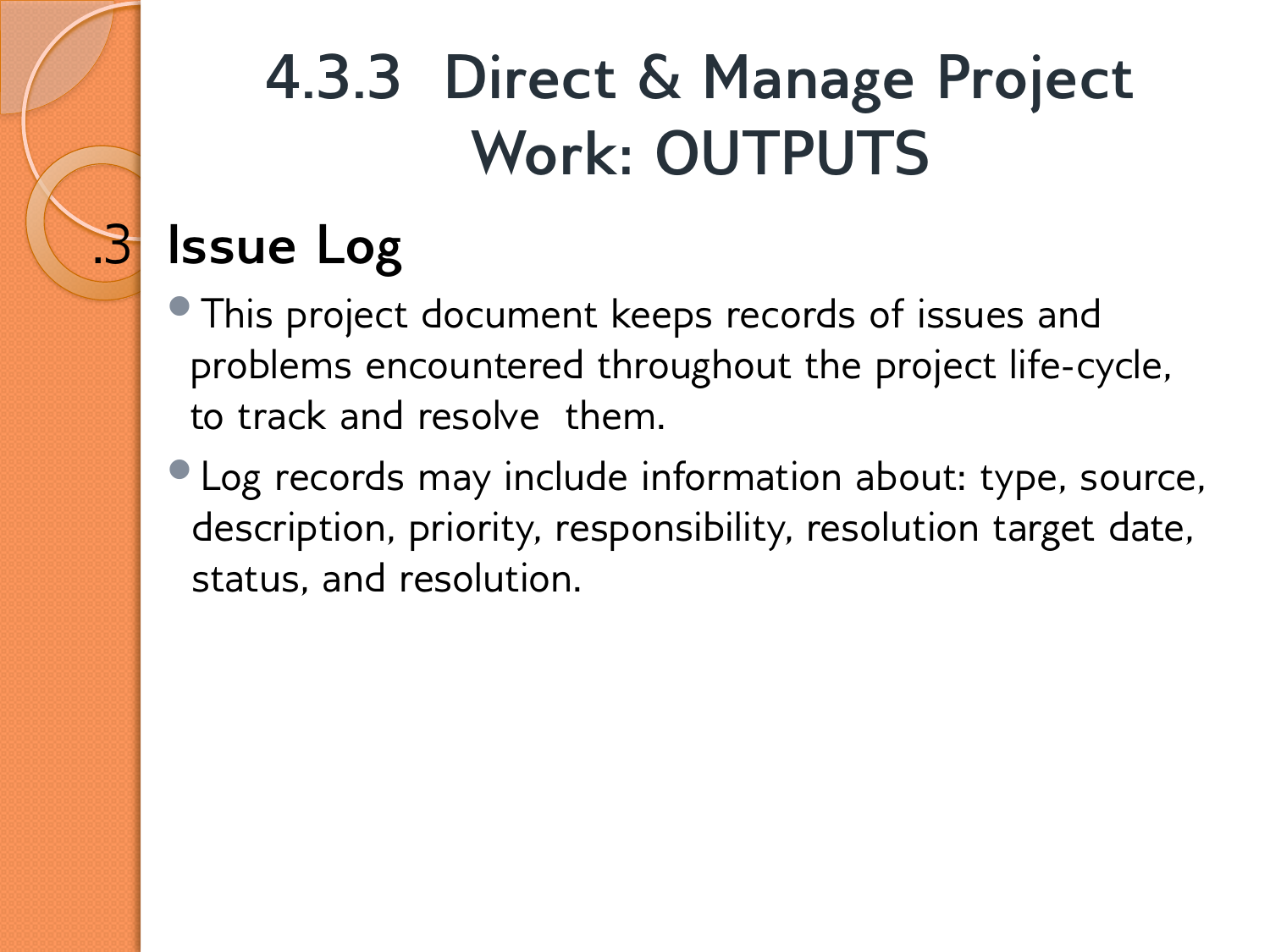

# 4.3.3  Direct & Manage Project Work: OUTPUTS
.3  Issue Log
This project document keeps records of issues and problems encountered throughout the project life-cycle, to track and resolve  them.
Log records may include information about: type, source, description, priority, responsibility, resolution target date, status, and resolution.